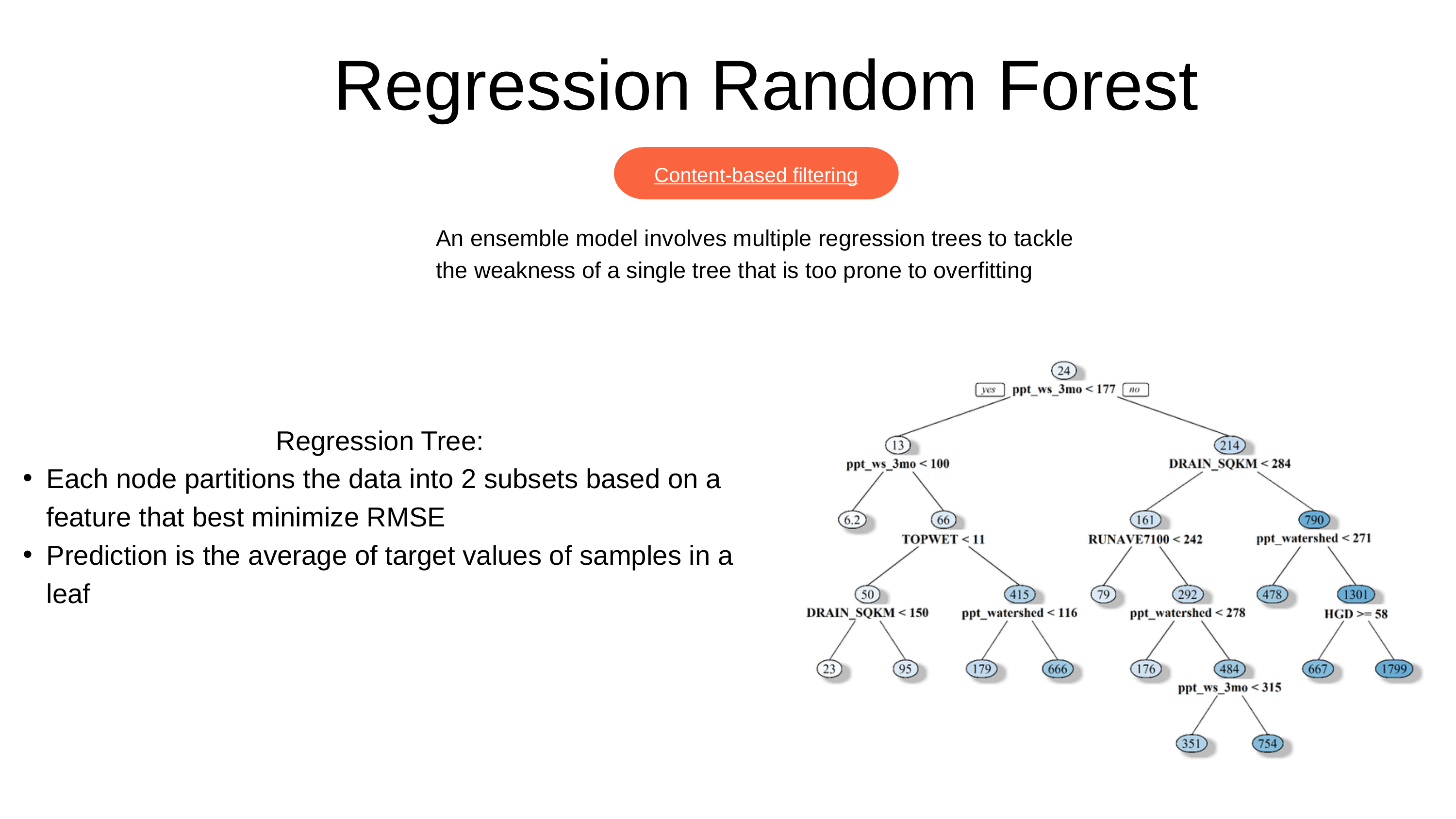

Regression Random Forest

Content-based filtering
An ensemble model involves multiple regression trees to tackle
the weakness of a single tree that is too prone to overfitting

Regression Tree:
Each node partitions the data into 2 subsets based on a feature that best minimize RMSE
Prediction is the average of target values of samples in a leaf